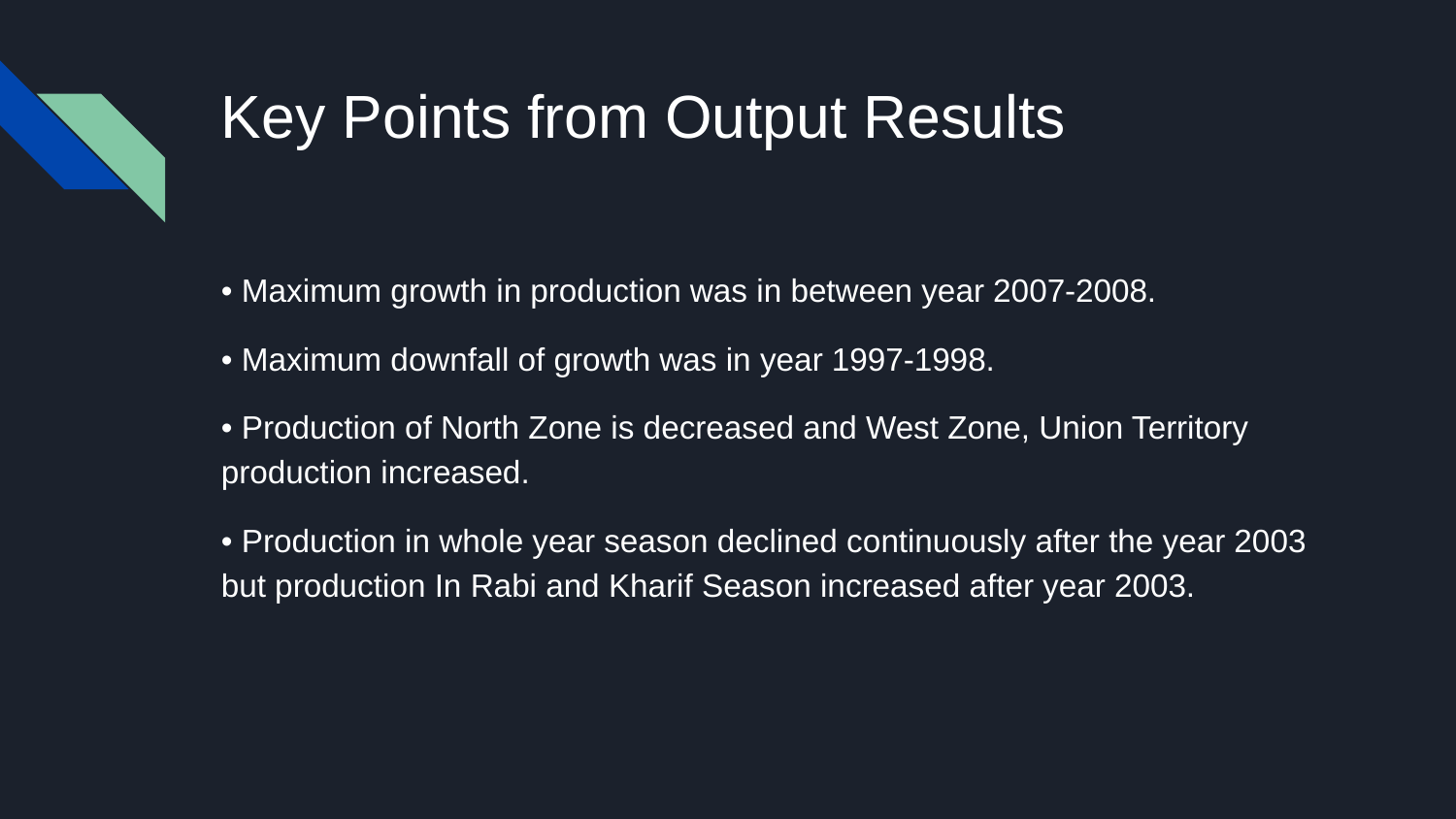

# Key Points from Output Results
• Maximum growth in production was in between year 2007-2008.
• Maximum downfall of growth was in year 1997-1998.
• Production of North Zone is decreased and West Zone, Union Territory production increased.
• Production in whole year season declined continuously after the year 2003 but production In Rabi and Kharif Season increased after year 2003.